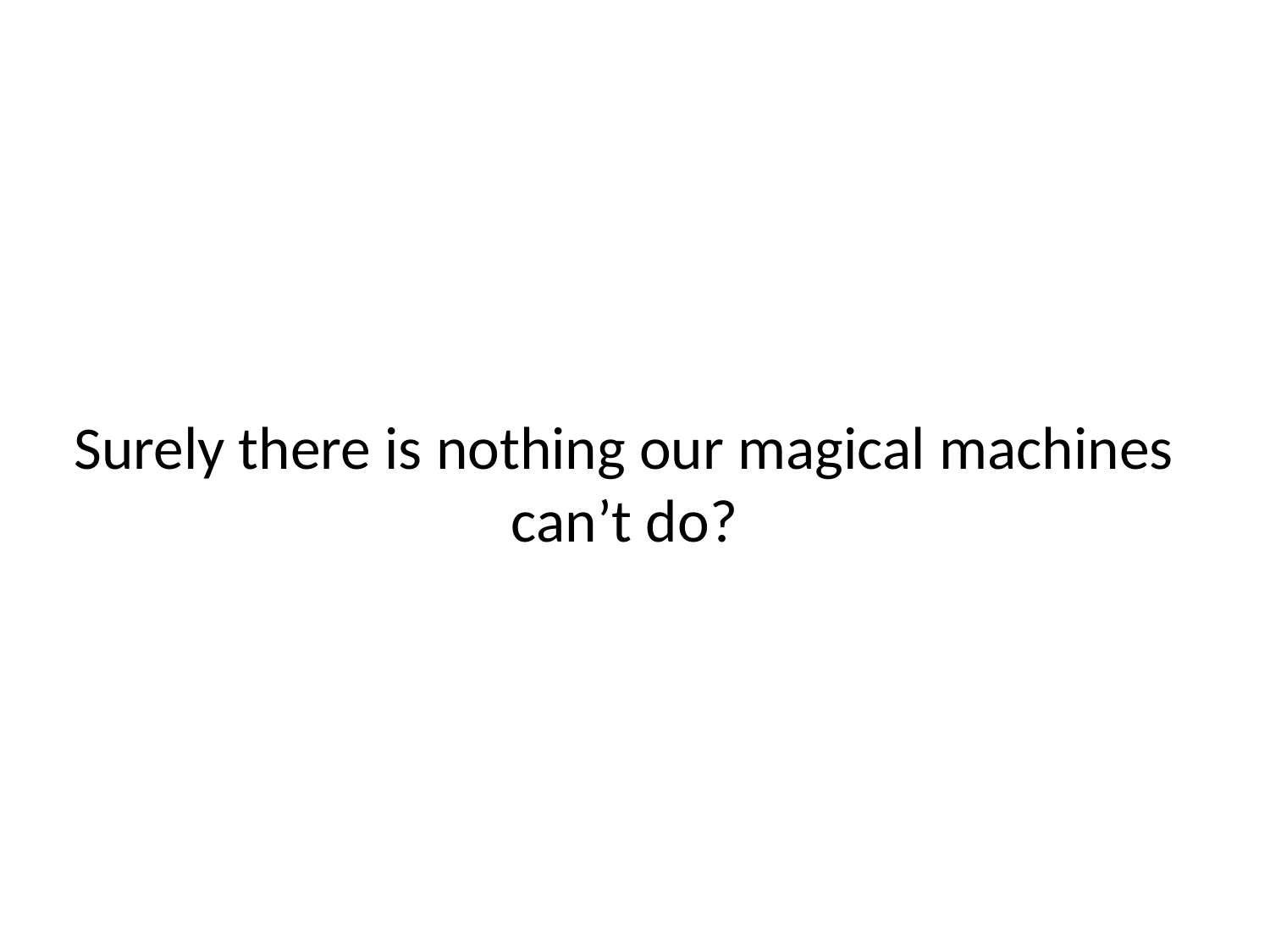

# Surely there is nothing our magical machines can’t do?